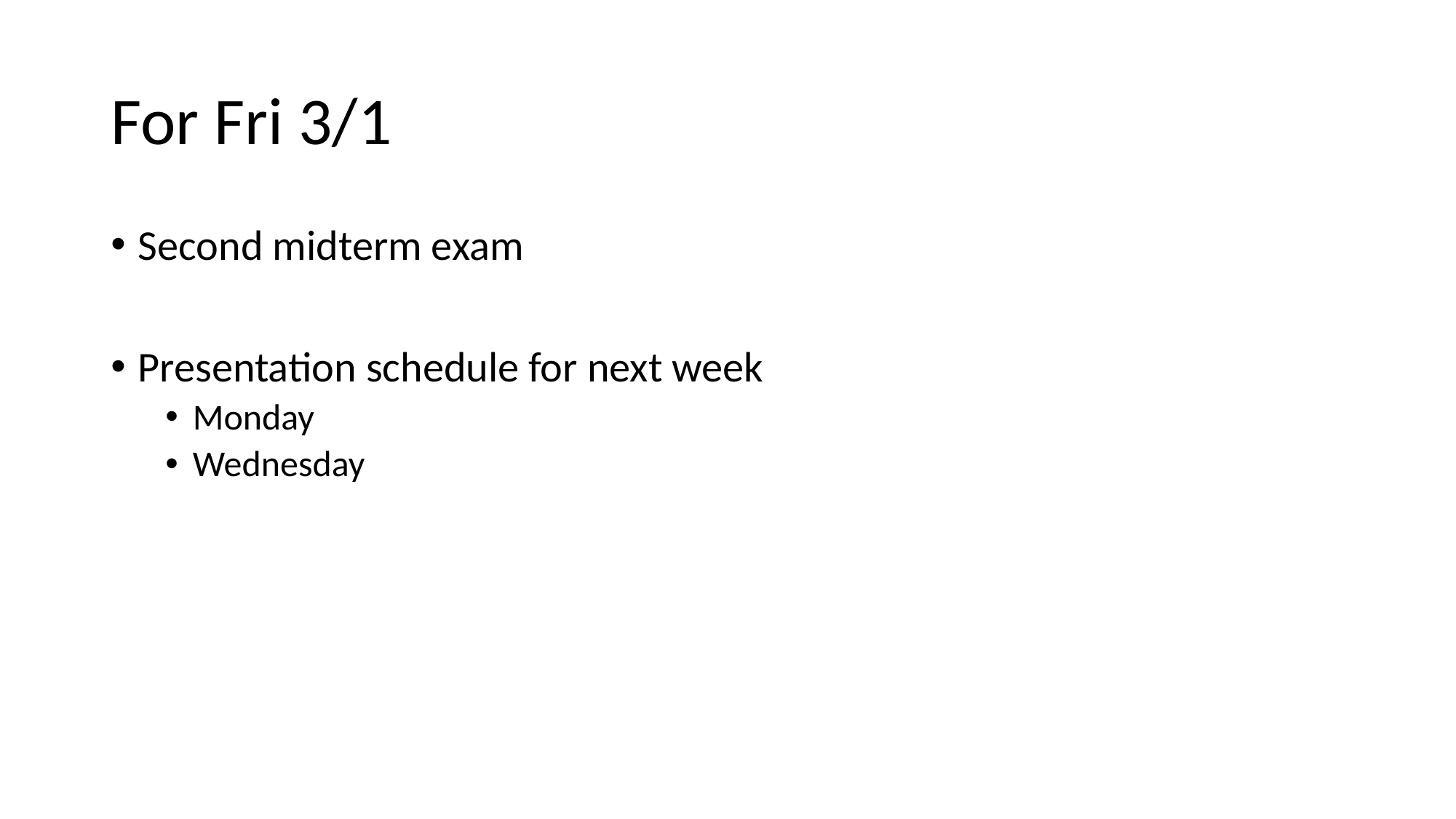

# For Fri 3/1
Second midterm exam

Presentation schedule for next week
Monday
Wednesday